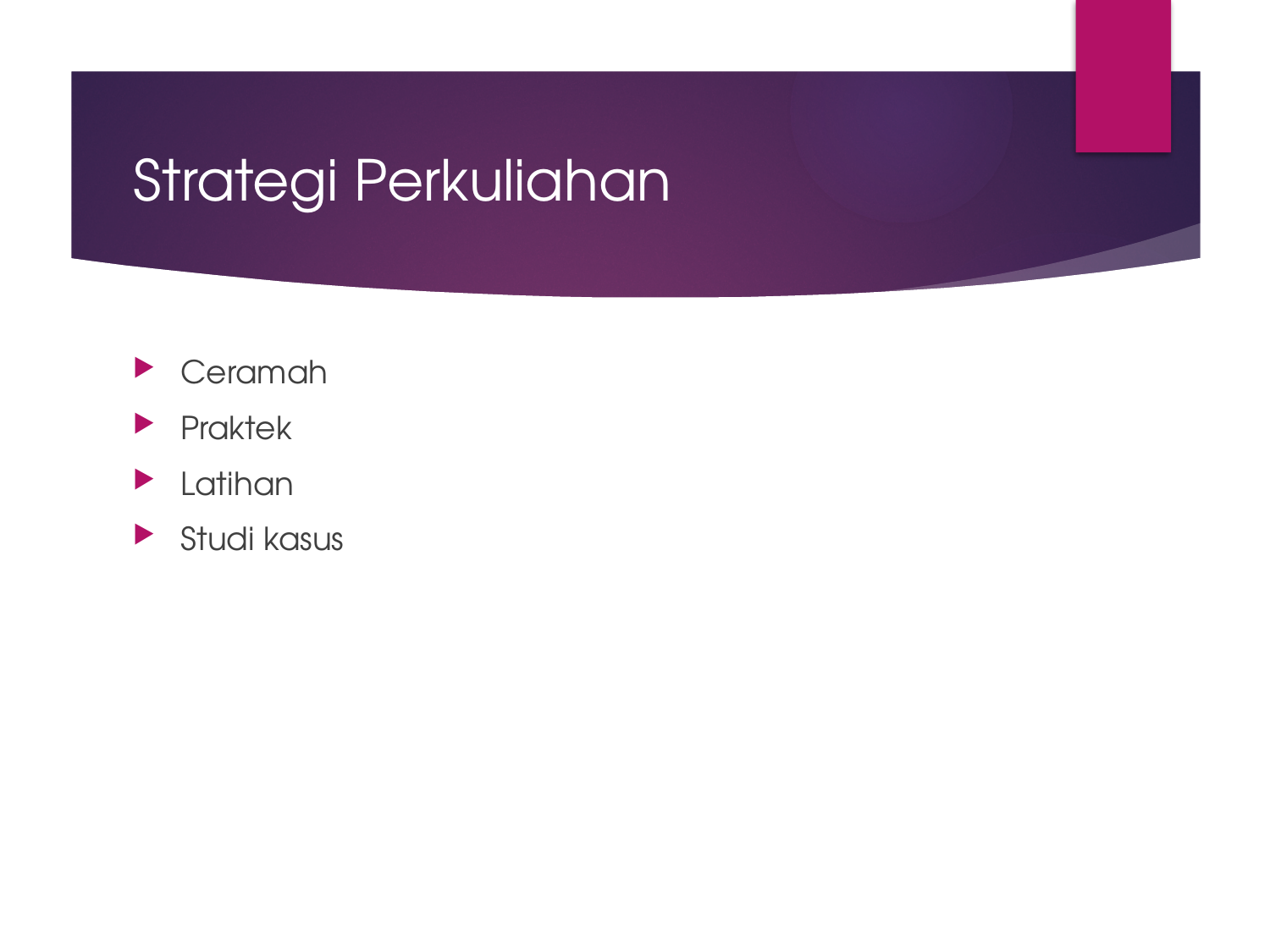

# Strategi Perkuliahan
Ceramah
Praktek
Latihan
Studi kasus